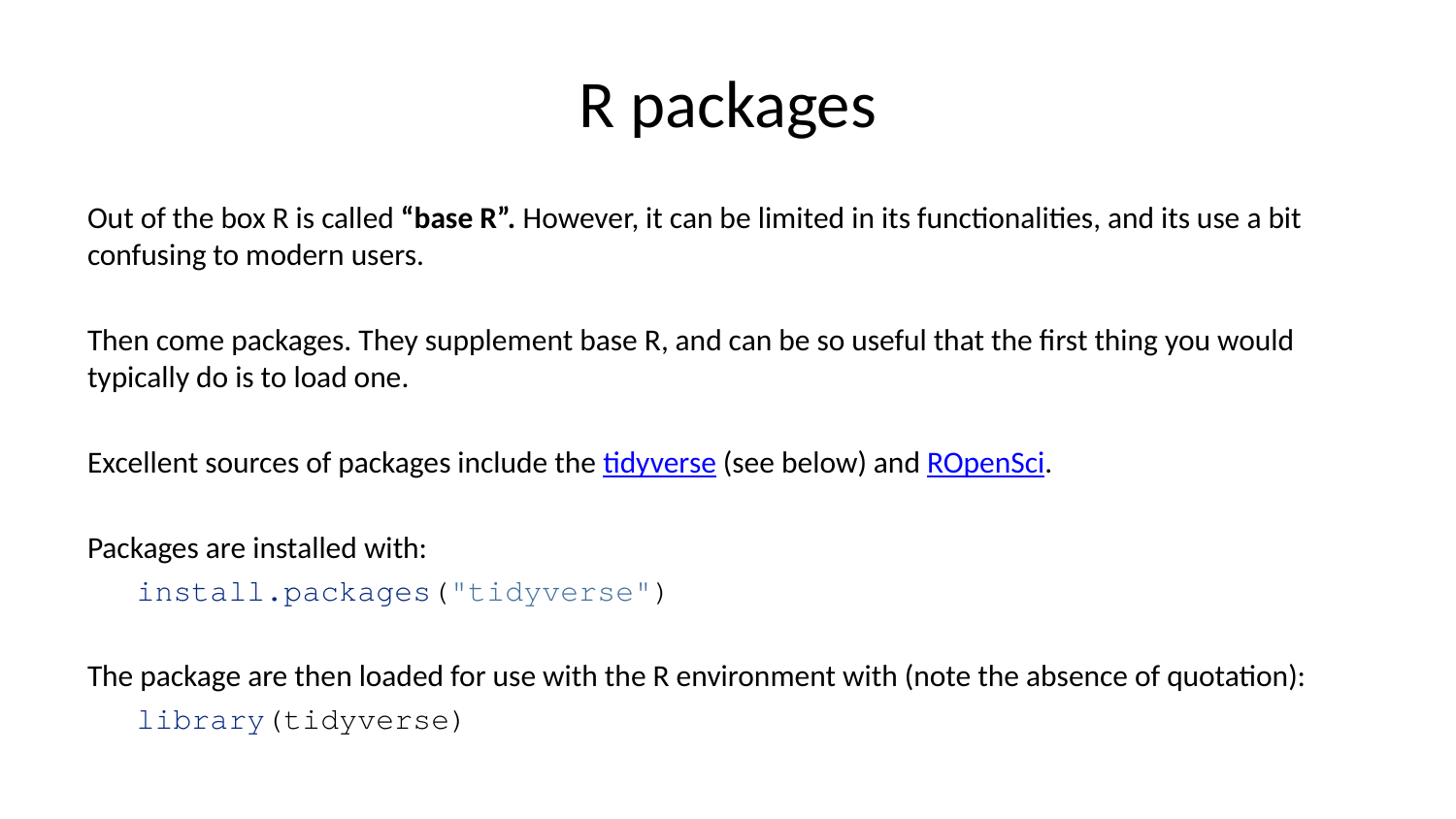

# R packages
Out of the box R is called “base R”. However, it can be limited in its functionalities, and its use a bit confusing to modern users.

Then come packages. They supplement base R, and can be so useful that the first thing you would typically do is to load one.

Excellent sources of packages include the tidyverse (see below) and ROpenSci.

Packages are installed with:
install.packages("tidyverse")

The package are then loaded for use with the R environment with (note the absence of quotation):
library(tidyverse)